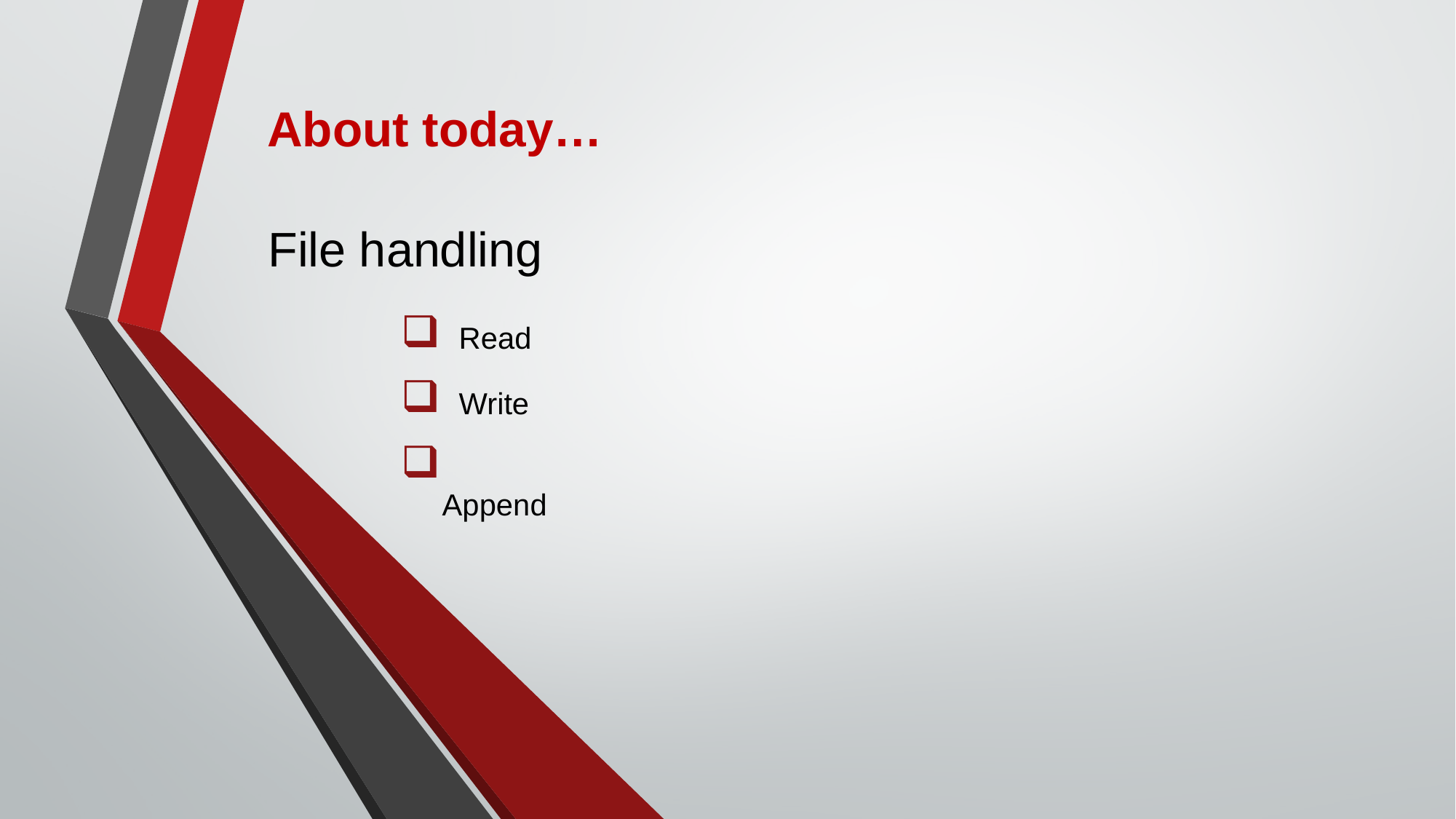

About today…
File handling
  Read
  Write
  Append